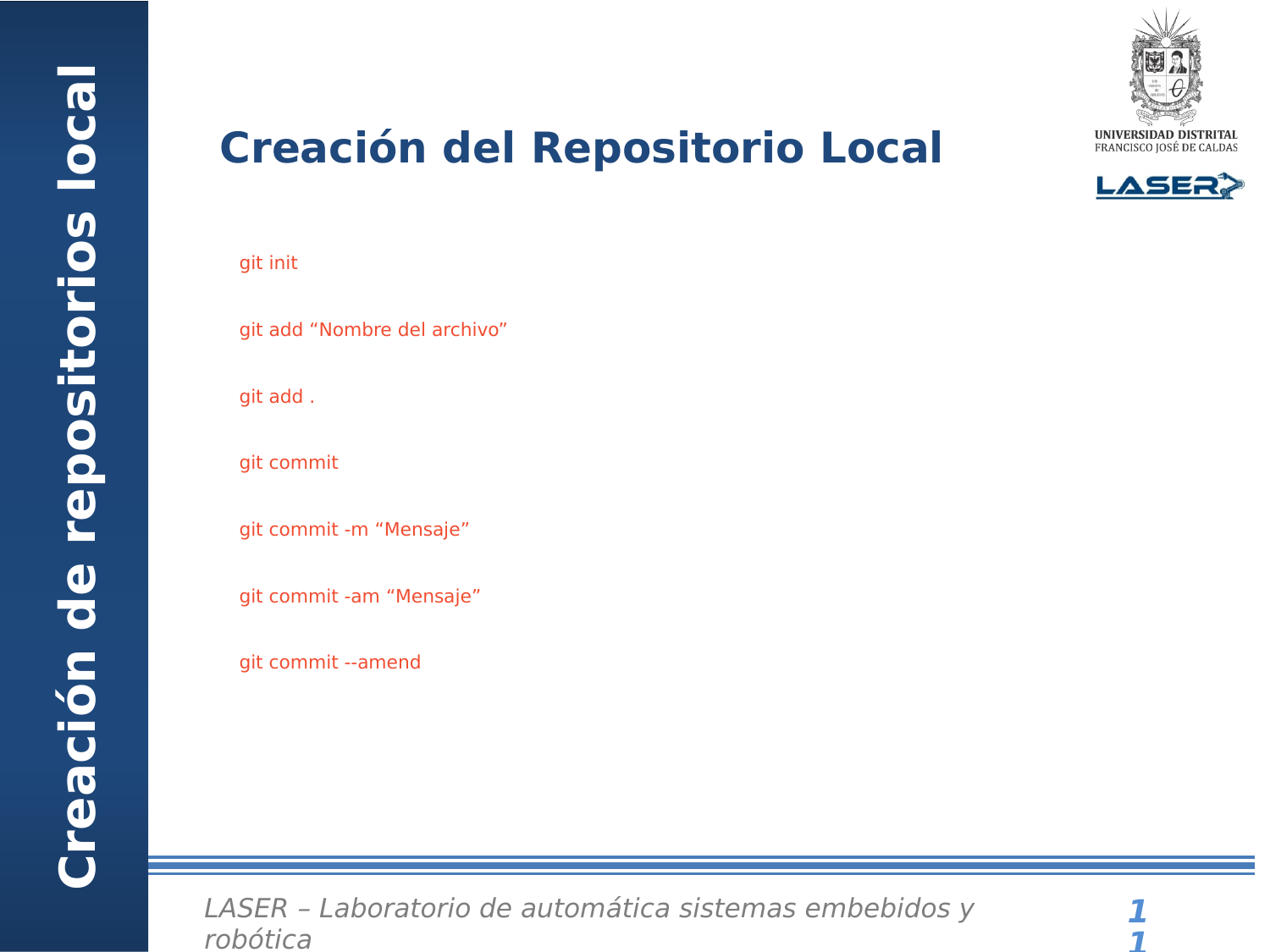

# Creación del Repositorio Local
git init

git add “Nombre del archivo”

git add .

git commit

git commit -m “Mensaje”

git commit -am “Mensaje”

git commit --amend
Creación de repositorios local

LASER – Laboratorio de automática sistemas embebidos y robótica
11